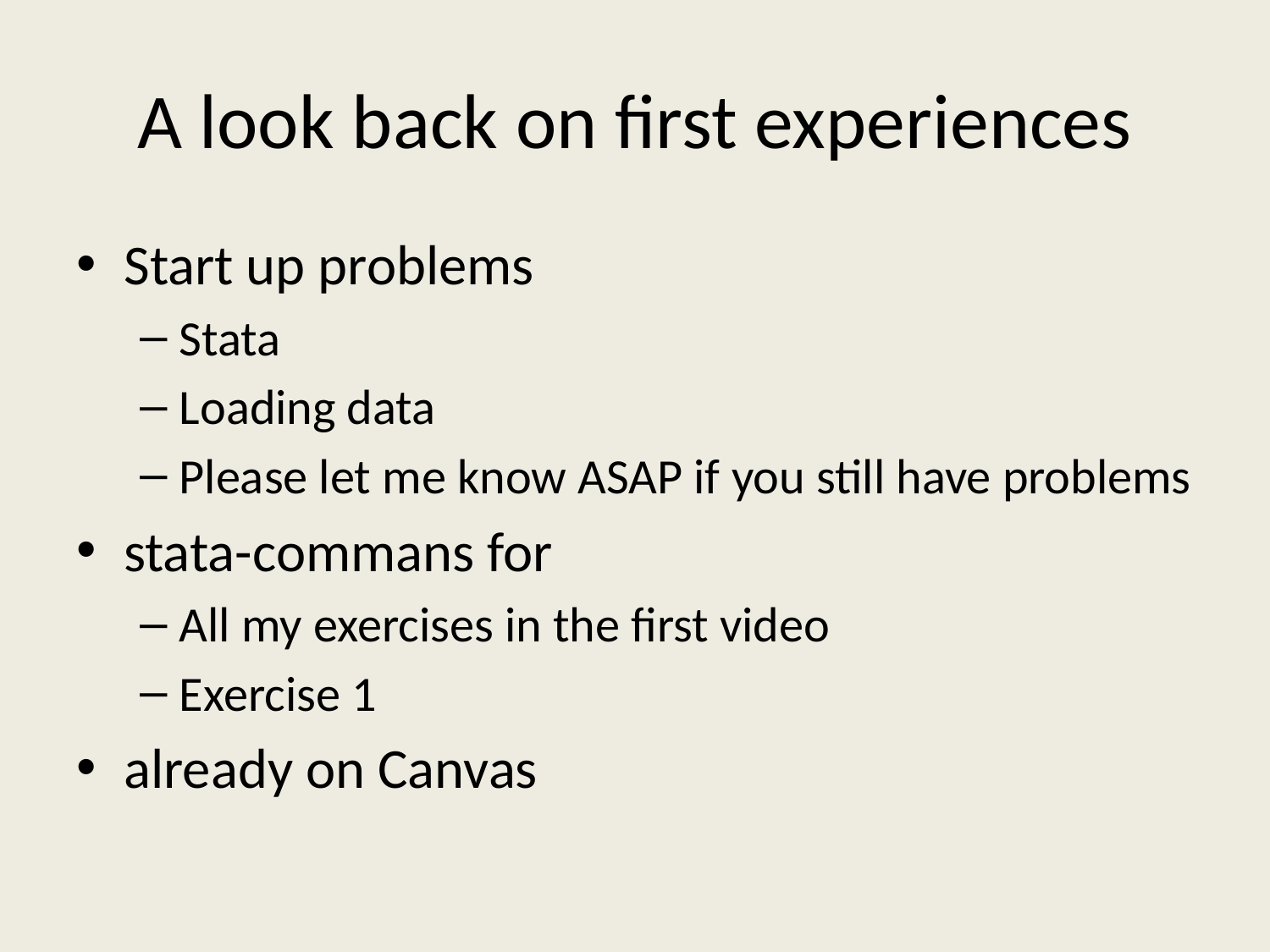

# A look back on first experiences
Start up problems
Stata
Loading data
Please let me know ASAP if you still have problems
stata-commans for
All my exercises in the first video
Exercise 1
already on Canvas